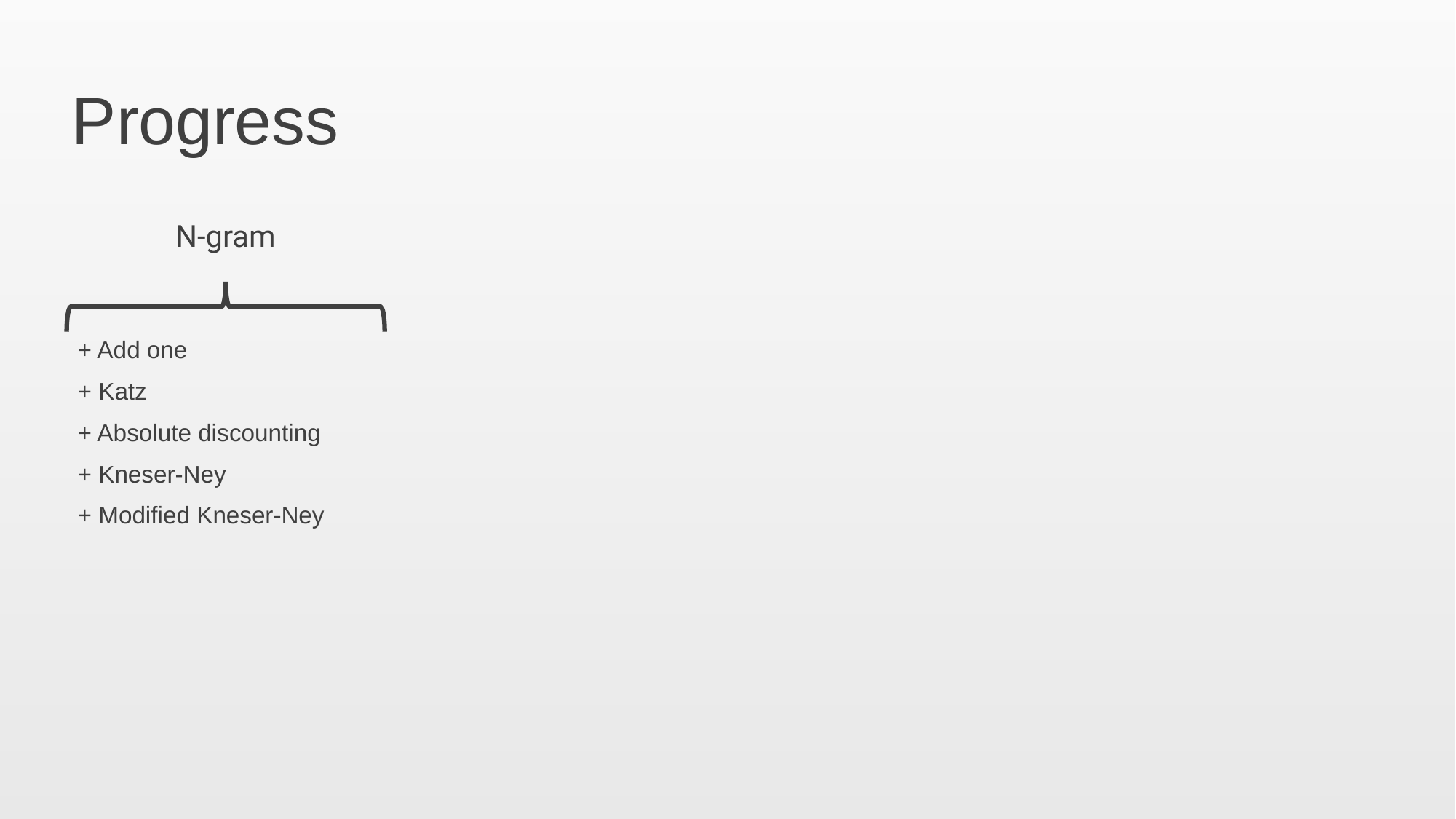

# Progress

N-gram
+ Add one
+ Katz
+ Absolute discounting
+ Kneser-Ney
+ Modified Kneser-Ney